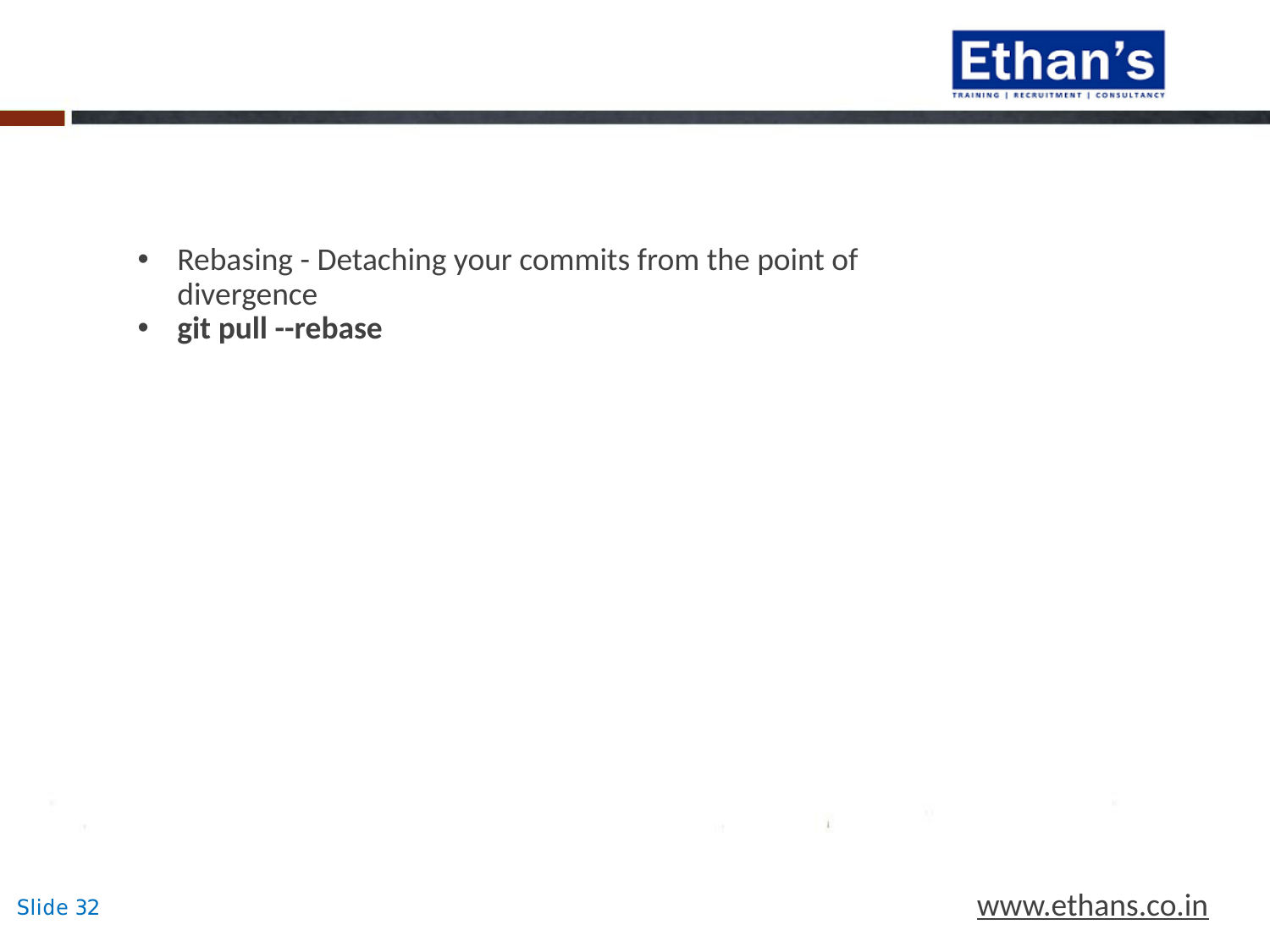

Rebasing - Detaching your commits from the point of divergence
git pull --rebase